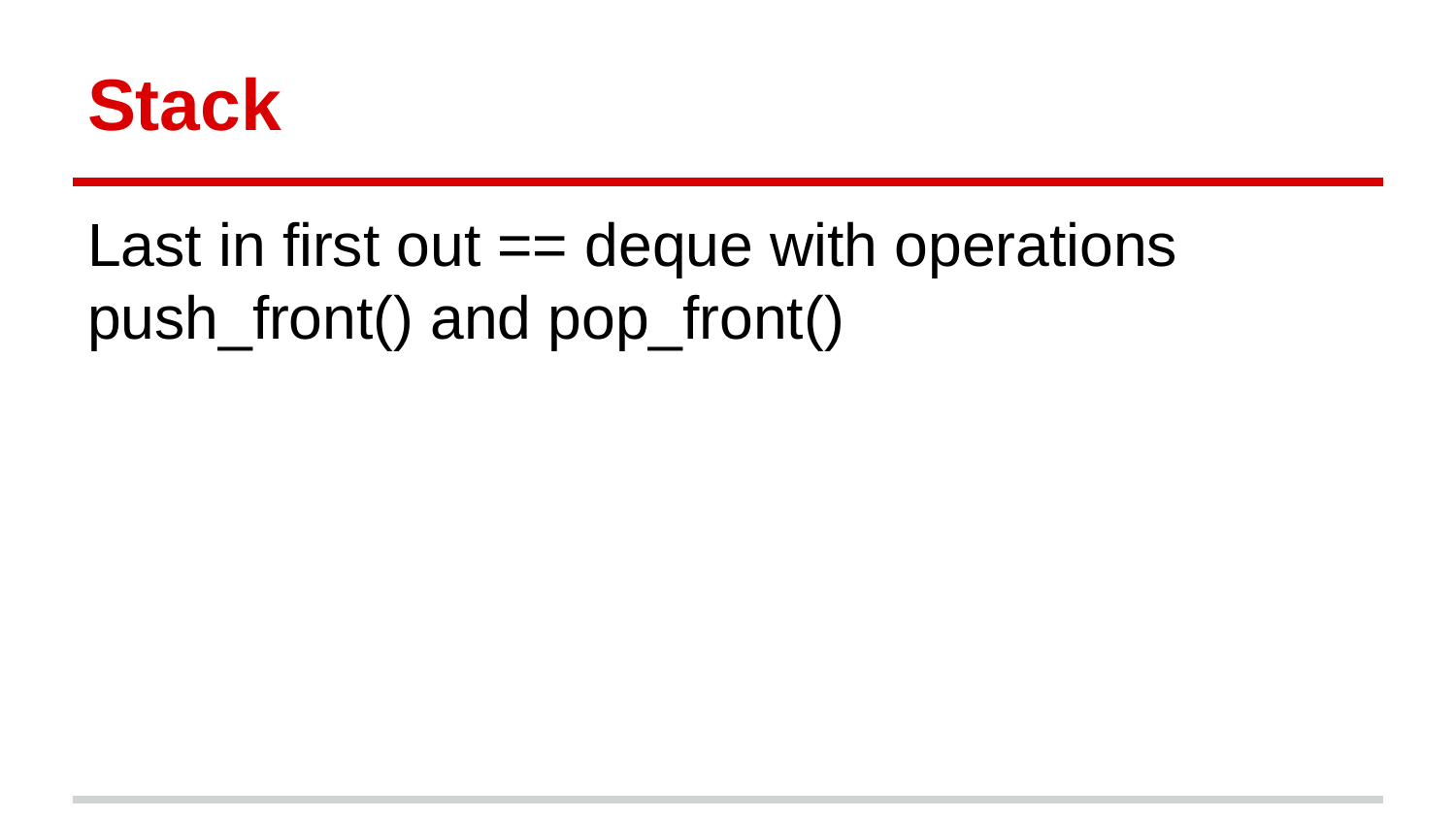

# Stack
Last in first out == deque with operations push_front() and pop_front()